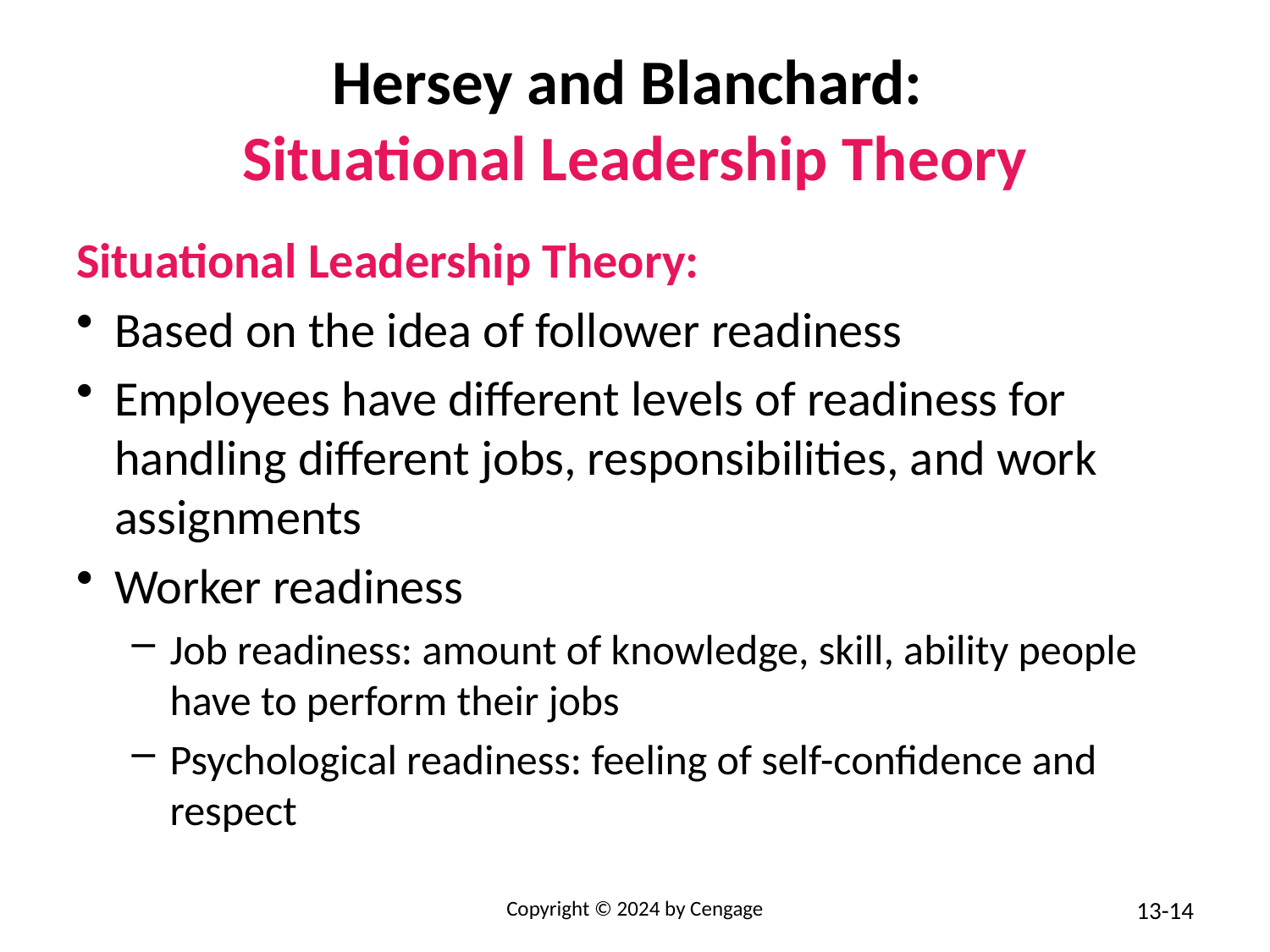

# Hersey and Blanchard: Situational Leadership Theory
Situational Leadership Theory:
Based on the idea of follower readiness
Employees have different levels of readiness for handling different jobs, responsibilities, and work assignments
Worker readiness
Job readiness: amount of knowledge, skill, ability people have to perform their jobs
Psychological readiness: feeling of self-confidence and respect

Copyright © 2024 by Cengage
13-14